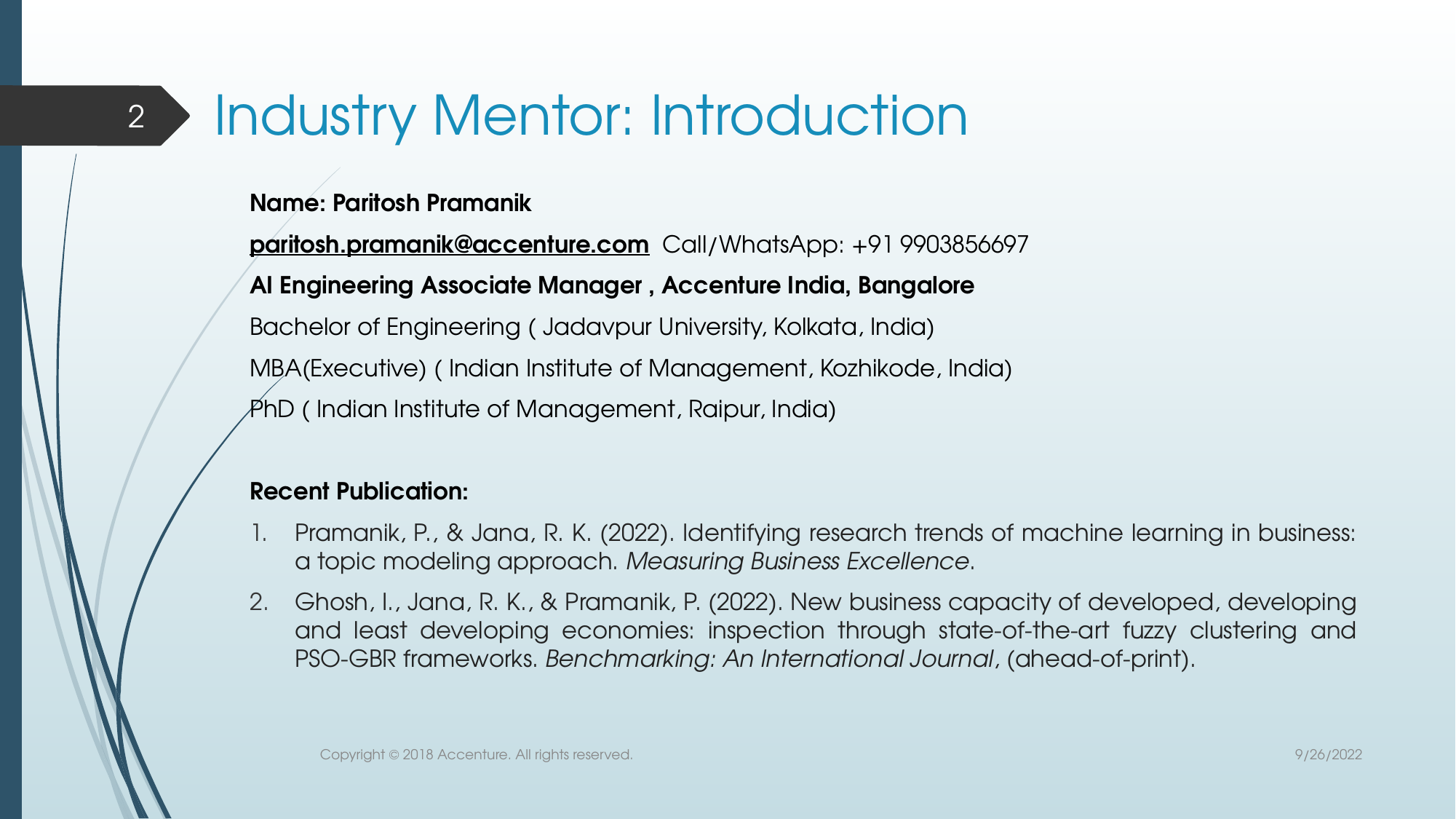

# Industry Mentor: Introduction
2
Name: Paritosh Pramanik
paritosh.pramanik@accenture.com  Call/WhatsApp: +91 9903856697
AI Engineering Associate Manager , Accenture India, Bangalore
Bachelor of Engineering ( Jadavpur University, Kolkata, India)
MBA(Executive) ( Indian Institute of Management, Kozhikode, India)
PhD ( Indian Institute of Management, Raipur, India)

Recent Publication:
Pramanik, P., & Jana, R. K. (2022). Identifying research trends of machine learning in business: a topic modeling approach. Measuring Business Excellence.
Ghosh, I., Jana, R. K., & Pramanik, P. (2022). New business capacity of developed, developing and least developing economies: inspection through state-of-the-art fuzzy clustering and PSO-GBR frameworks. Benchmarking: An International Journal, (ahead-of-print).

9/26/2022
Copyright © 2018 Accenture. All rights reserved.